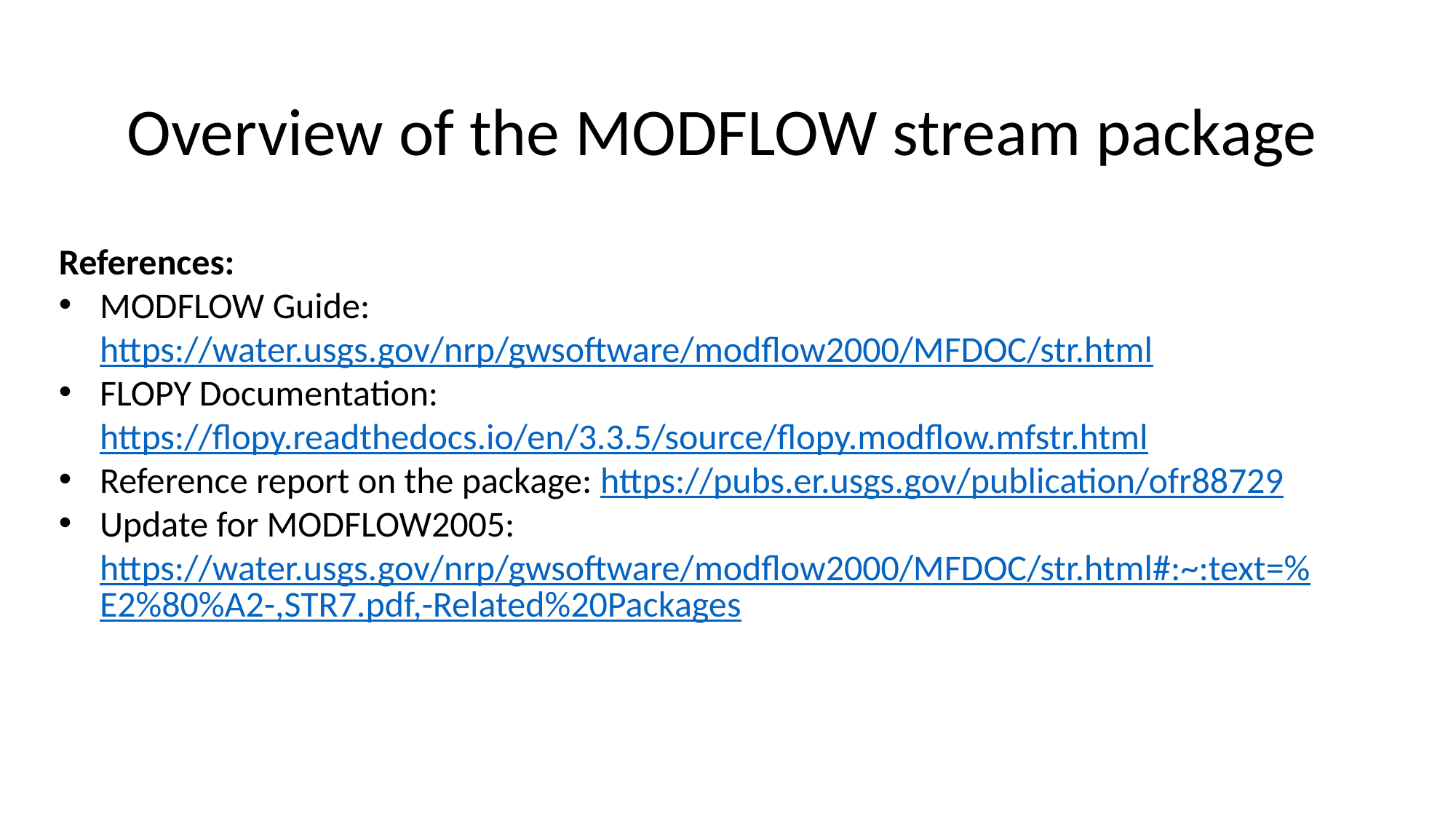

Overview of the MODFLOW stream package
References:
MODFLOW Guide: https://water.usgs.gov/nrp/gwsoftware/modflow2000/MFDOC/str.html
FLOPY Documentation: https://flopy.readthedocs.io/en/3.3.5/source/flopy.modflow.mfstr.html
Reference report on the package: https://pubs.er.usgs.gov/publication/ofr88729
Update for MODFLOW2005: https://water.usgs.gov/nrp/gwsoftware/modflow2000/MFDOC/str.html#:~:text=%E2%80%A2-,STR7.pdf,-Related%20Packages